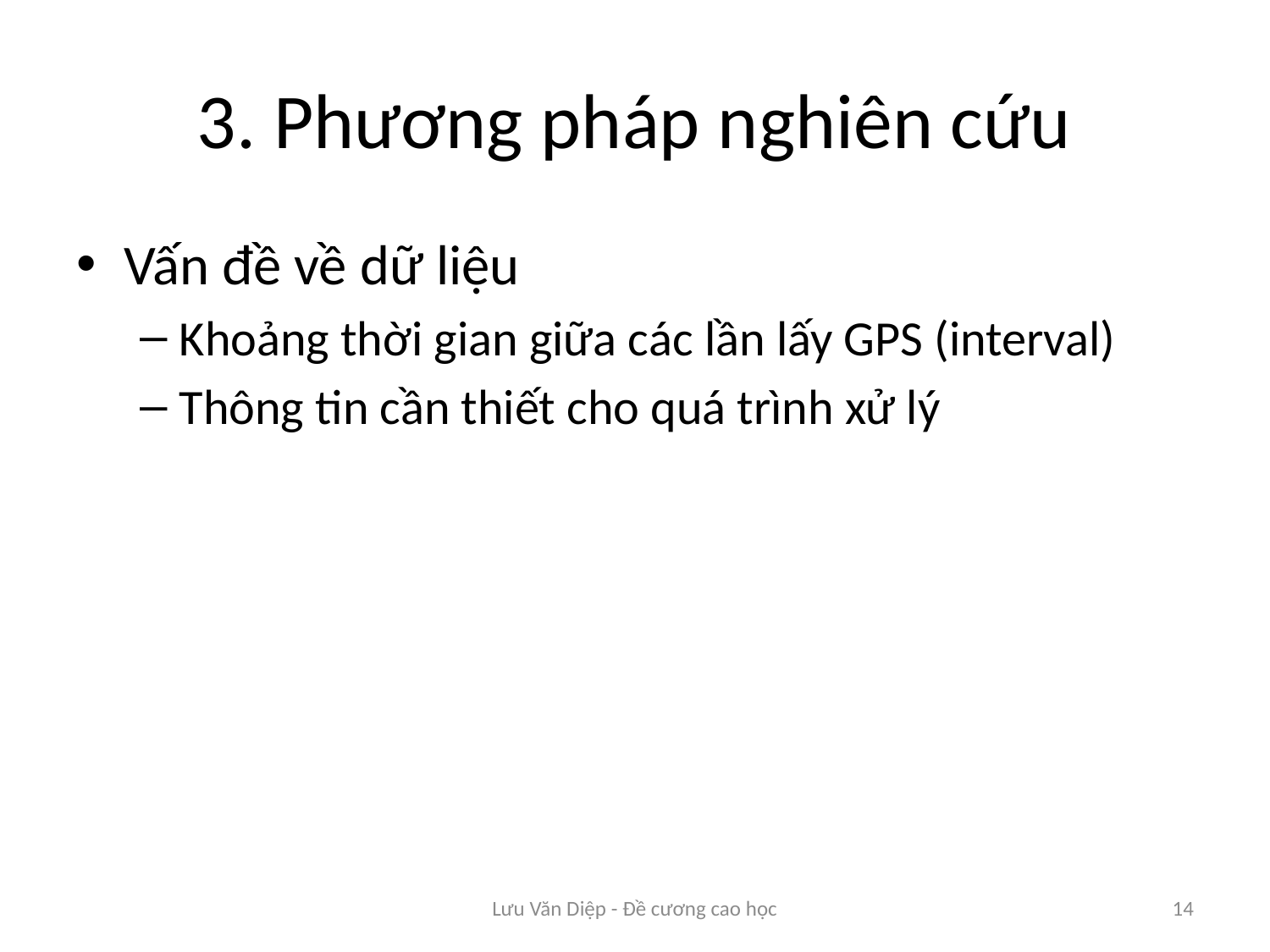

# 3. Phương pháp nghiên cứu
Vấn đề về dữ liệu
Khoảng thời gian giữa các lần lấy GPS (interval)
Thông tin cần thiết cho quá trình xử lý
Lưu Văn Diệp - Đề cương cao học
14